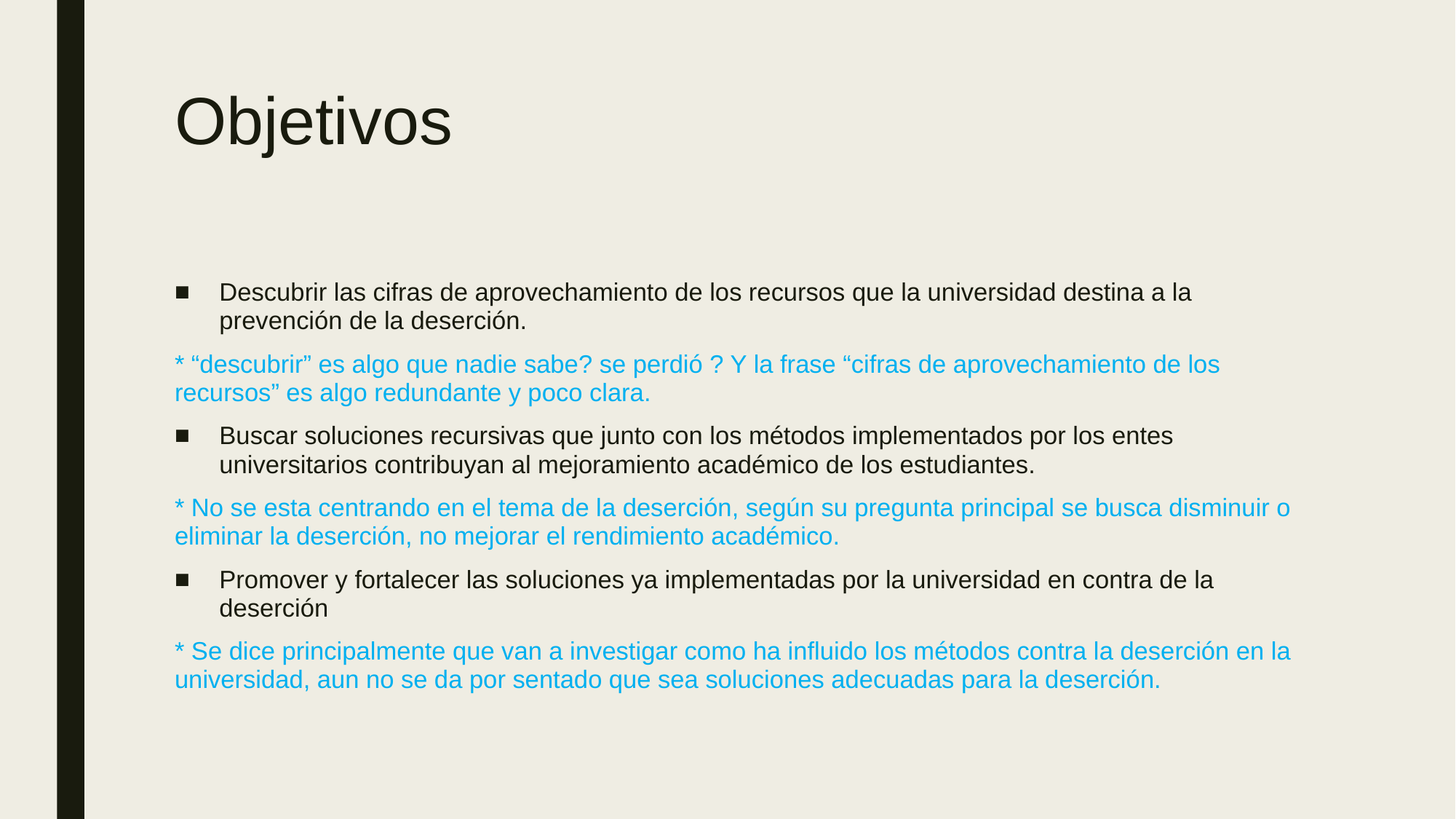

# Objetivos
Descubrir las cifras de aprovechamiento de los recursos que la universidad destina a la prevención de la deserción.
* “descubrir” es algo que nadie sabe? se perdió ? Y la frase “cifras de aprovechamiento de los recursos” es algo redundante y poco clara.
Buscar soluciones recursivas que junto con los métodos implementados por los entes universitarios contribuyan al mejoramiento académico de los estudiantes.
* No se esta centrando en el tema de la deserción, según su pregunta principal se busca disminuir o eliminar la deserción, no mejorar el rendimiento académico.
Promover y fortalecer las soluciones ya implementadas por la universidad en contra de la deserción
* Se dice principalmente que van a investigar como ha influido los métodos contra la deserción en la universidad, aun no se da por sentado que sea soluciones adecuadas para la deserción.